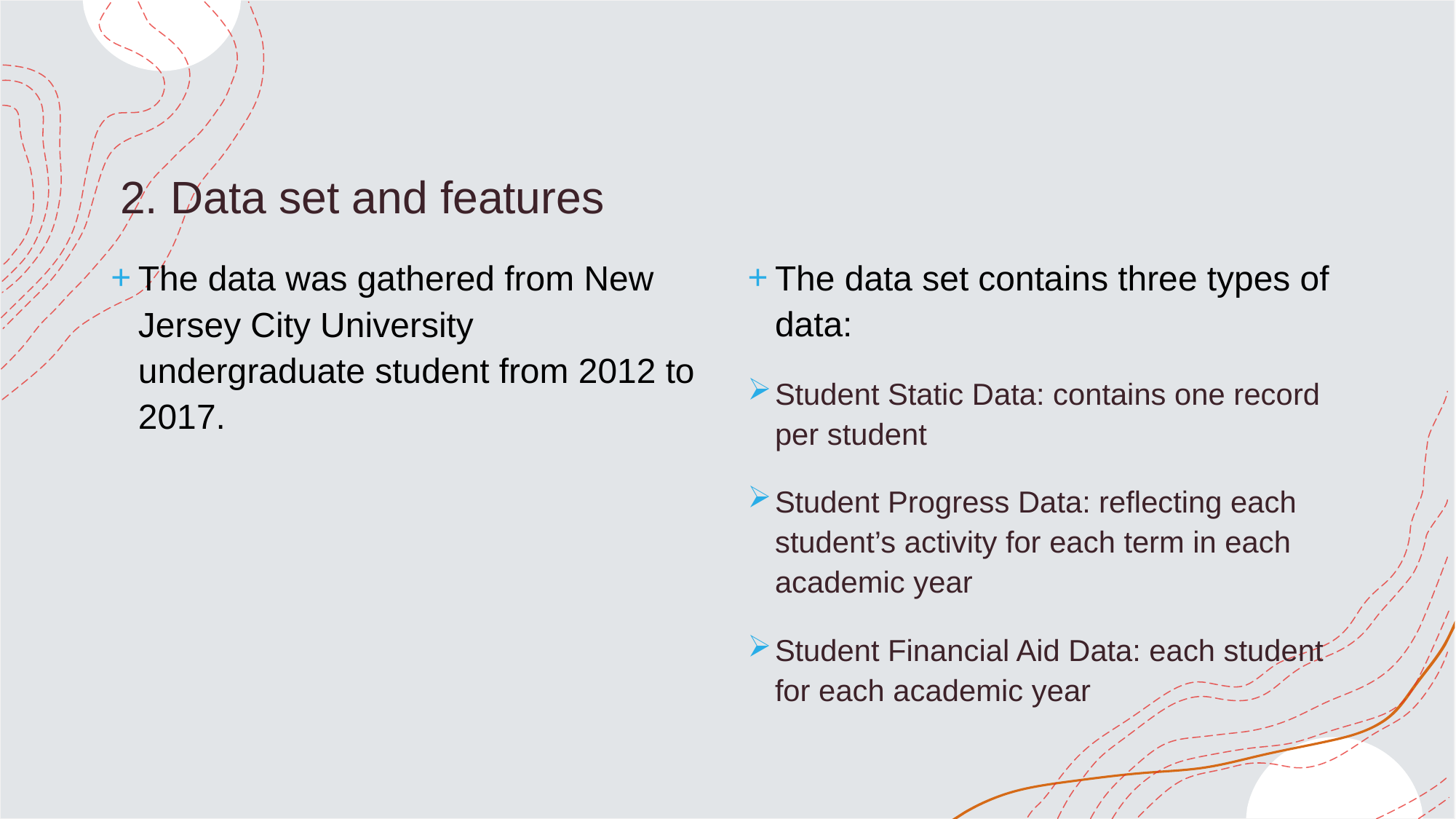

# 2. Data set and features
The data set contains three types of data:
Student Static Data: contains one record per student
Student Progress Data: reflecting each student’s activity for each term in each academic year
Student Financial Aid Data: each student for each academic year
The data was gathered from New Jersey City University undergraduate student from 2012 to 2017.